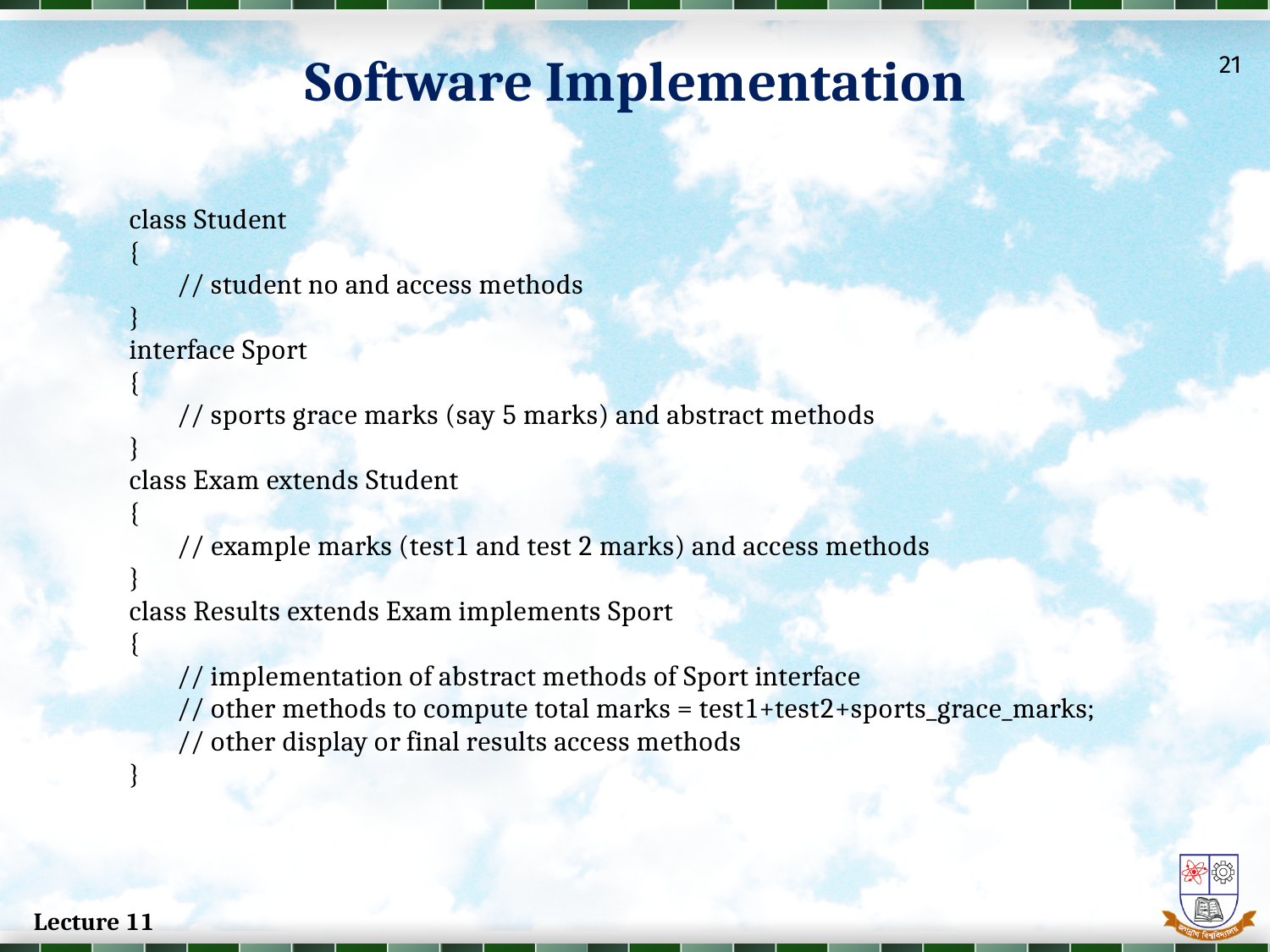

# Software Implementation
21
class Student
{
	// student no and access methods
}
interface Sport
{
	// sports grace marks (say 5 marks) and abstract methods
}
class Exam extends Student
{
	// example marks (test1 and test 2 marks) and access methods
}
class Results extends Exam implements Sport
{
	// implementation of abstract methods of Sport interface
	// other methods to compute total marks = test1+test2+sports_grace_marks;
	// other display or final results access methods
}